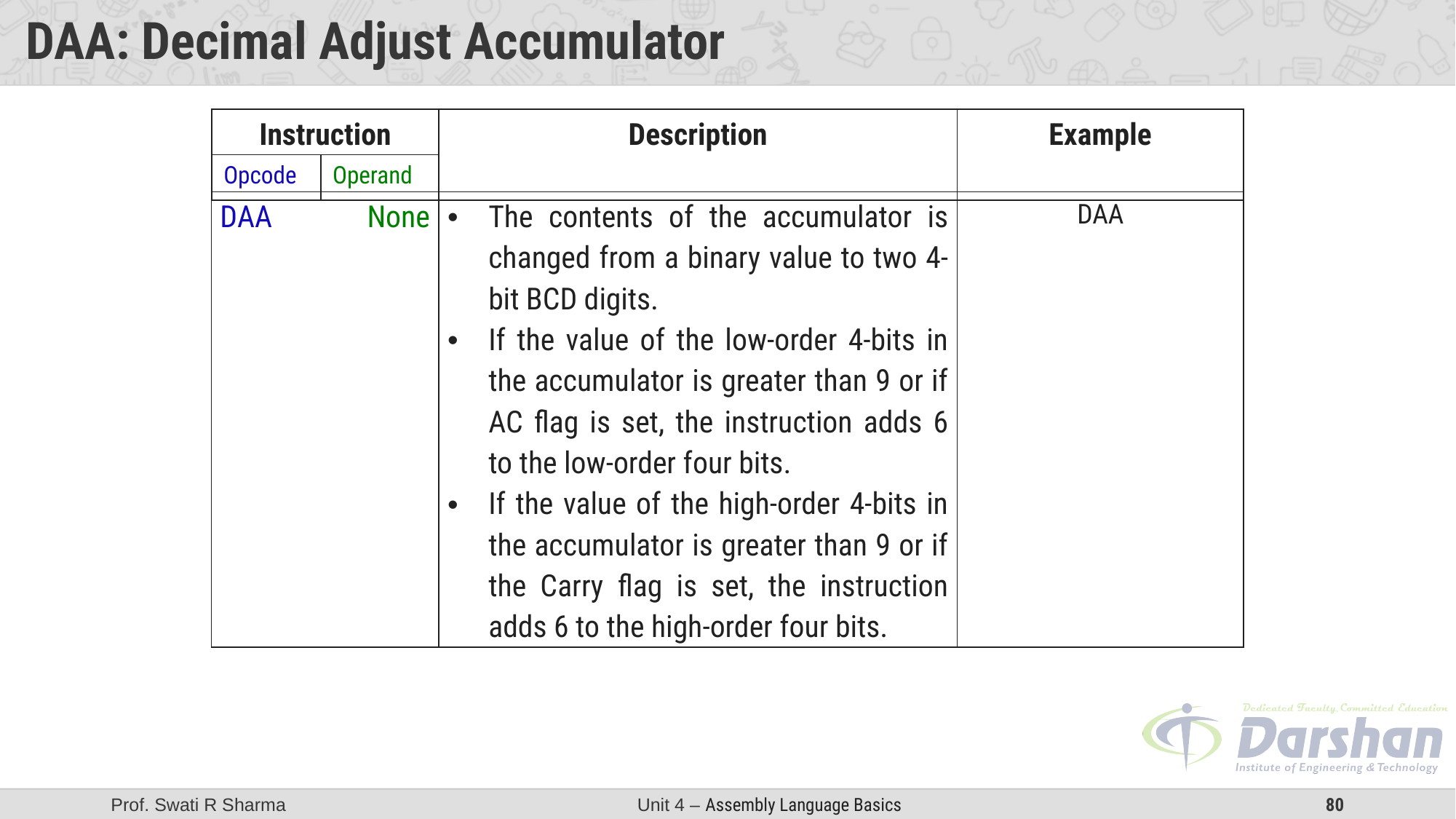

# DAA: Decimal Adjust Accumulator
| Instruction |  | Description | Example |
| --- | --- | --- | --- |
| Opcode | Operand |  |  |
| DAA None | The contents of the accumulator is changed from a binary value to two 4-bit BCD digits. If the value of the low-order 4-bits in the accumulator is greater than 9 or if AC flag is set, the instruction adds 6 to the low-order four bits. If the value of the high-order 4-bits in the accumulator is greater than 9 or if the Carry flag is set, the instruction adds 6 to the high-order four bits. | DAA |
| --- | --- | --- |